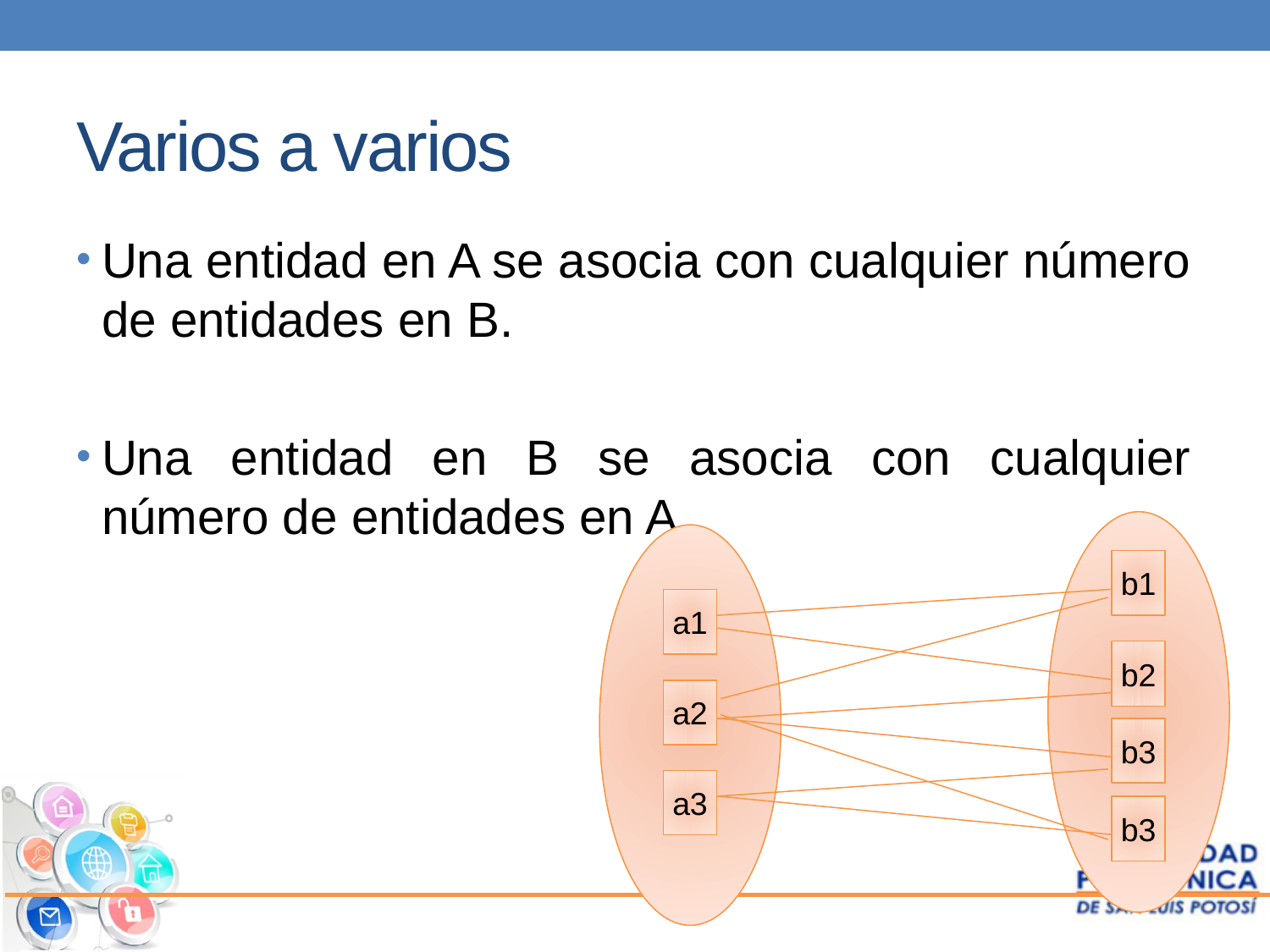

# Varios a varios
Una entidad en A se asocia con cualquier número de entidades en B.

Una entidad en B se asocia con cualquier número de entidades en A.

b1
a1

b2
a2

b3

a3

b3